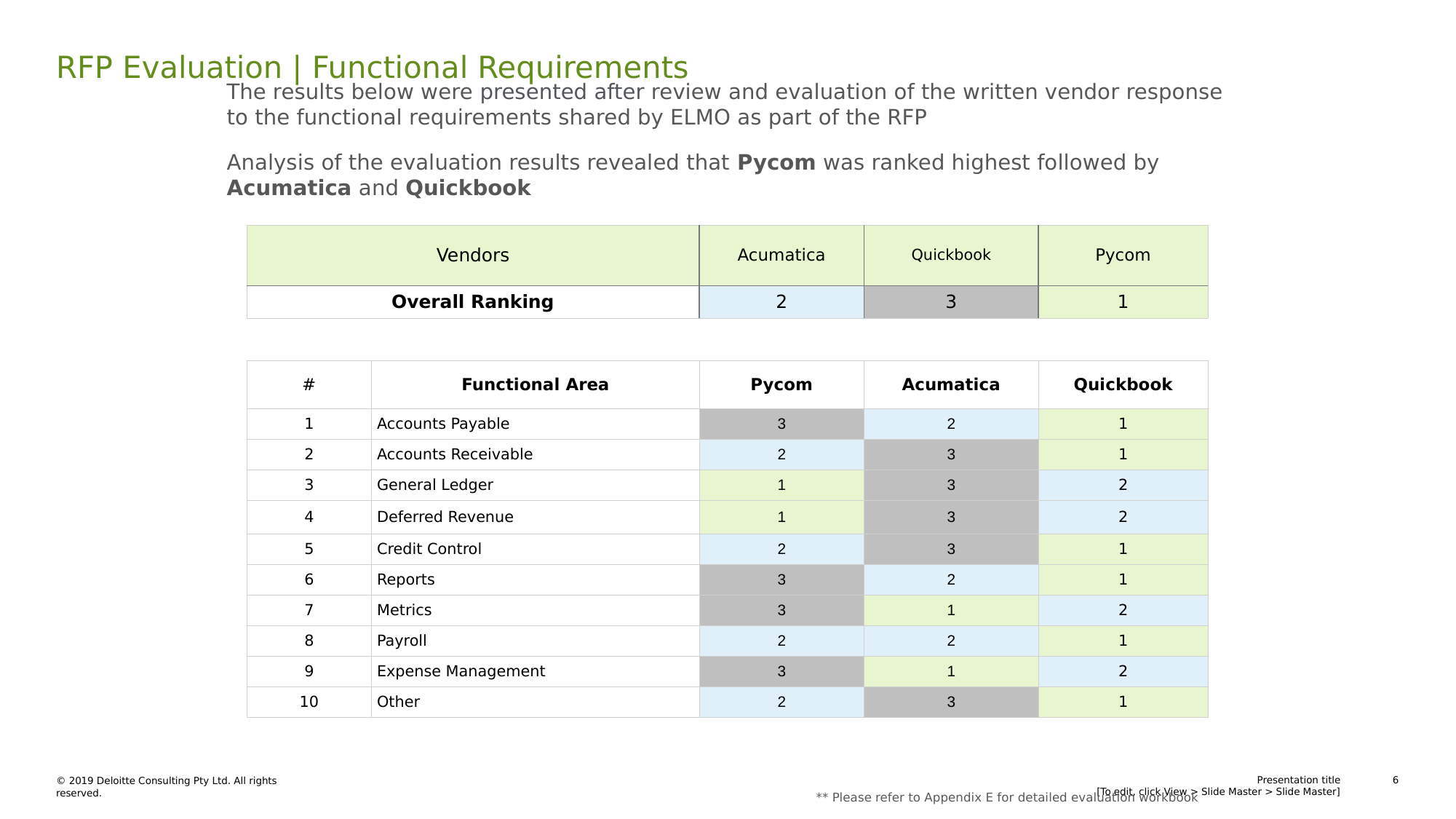

# RFP Evaluation | Functional Requirements
The results below were presented after review and evaluation of the written vendor response to the functional requirements shared by ELMO as part of the RFP
Analysis of the evaluation results revealed that Pycom was ranked highest followed by Acumatica and Quickbook
| Vendors | Acumatica | Quickbook | Pycom |
| --- | --- | --- | --- |
| Overall Ranking | 2 | 3 | 1 |
| # | Functional Area | Pycom | Acumatica | Quickbook |
| --- | --- | --- | --- | --- |
| 1 | Accounts Payable | 3 | 2 | 1 |
| 2 | Accounts Receivable | 2 | 3 | 1 |
| 3 | General Ledger | 1 | 3 | 2 |
| 4 | Deferred Revenue | 1 | 3 | 2 |
| 5 | Credit Control | 2 | 3 | 1 |
| 6 | Reports | 3 | 2 | 1 |
| 7 | Metrics | 3 | 1 | 2 |
| 8 | Payroll | 2 | 2 | 1 |
| 9 | Expense Management | 3 | 1 | 2 |
| 10 | Other | 2 | 3 | 1 |
** Please refer to Appendix E for detailed evaluation workbook